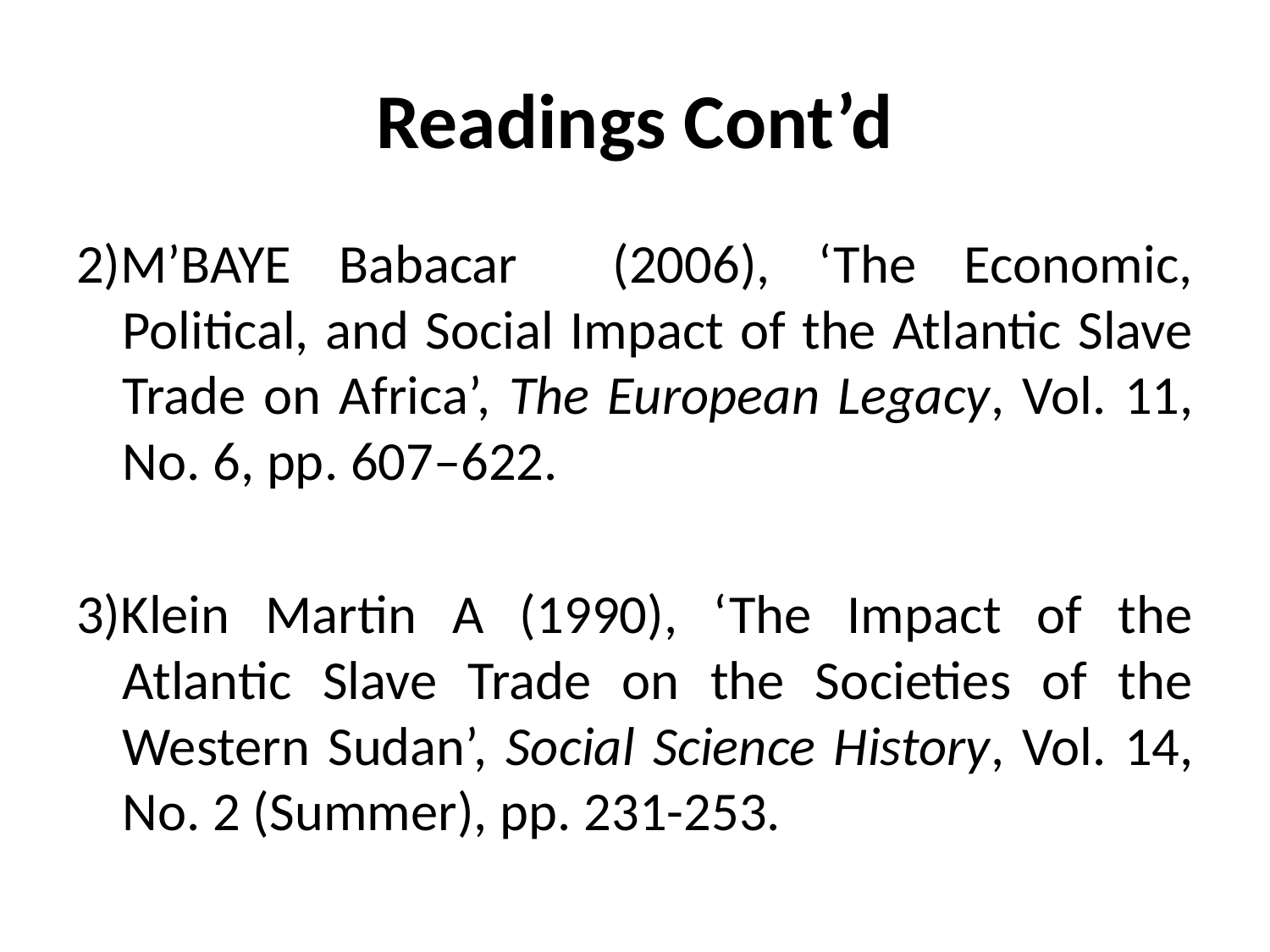

# Readings Cont’d
2)M’BAYE Babacar  (2006), ‘The Economic, Political, and Social Impact of the Atlantic Slave Trade on Africa’, The European Legacy, Vol. 11, No. 6, pp. 607–622.

3)Klein Martin A (1990), ‘The Impact of the Atlantic Slave Trade on the Societies of the Western Sudan’, Social Science History, Vol. 14, No. 2 (Summer), pp. 231-253.